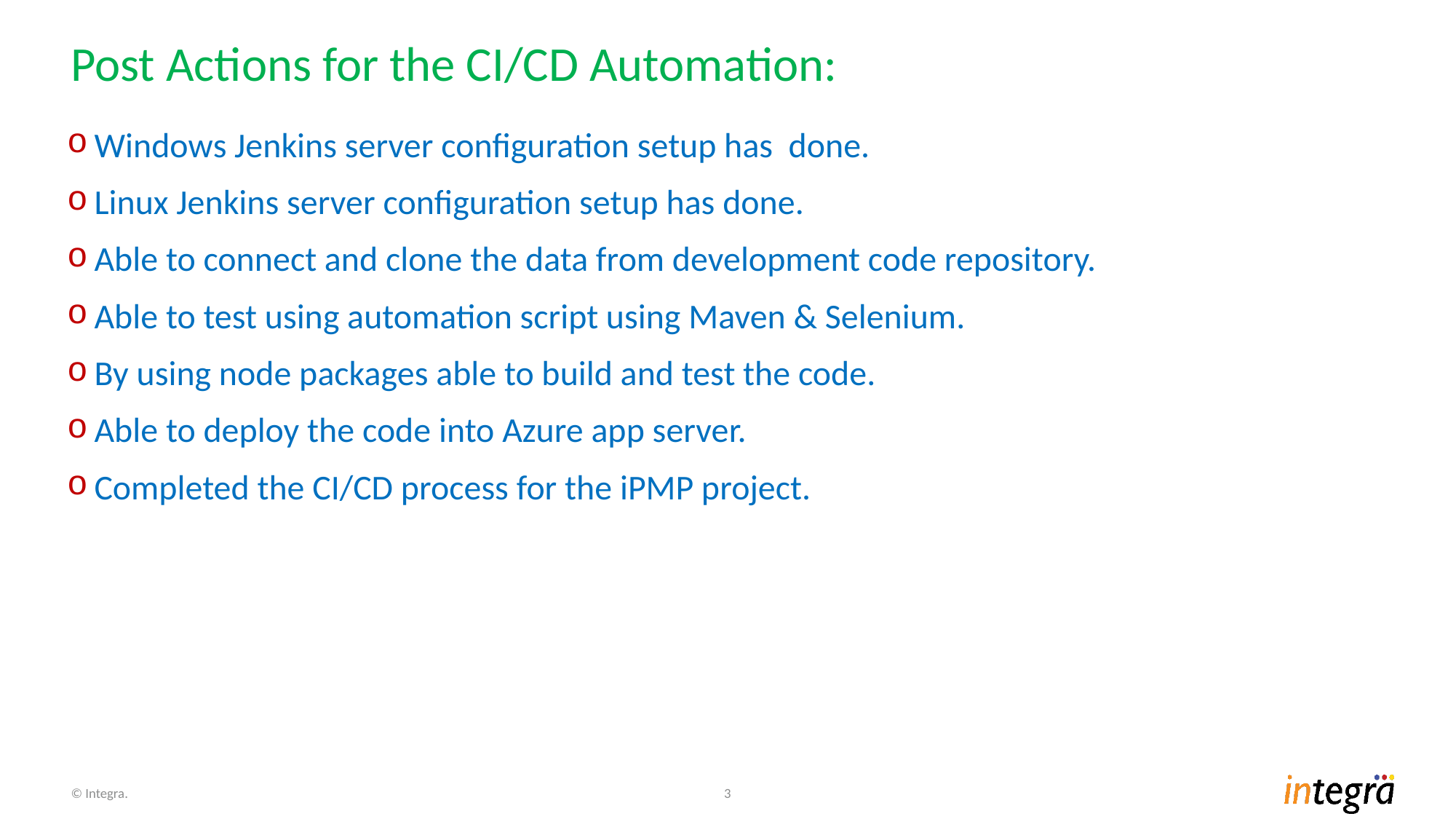

Post Actions for the CI/CD Automation:
Windows Jenkins server configuration setup has  done.
Linux Jenkins server configuration setup has done.
Able to connect and clone the data from development code repository.
Able to test using automation script using Maven & Selenium.
By using node packages able to build and test the code.
Able to deploy the code into Azure app server.
Completed the CI/CD process for the iPMP project.

© Integra.
3